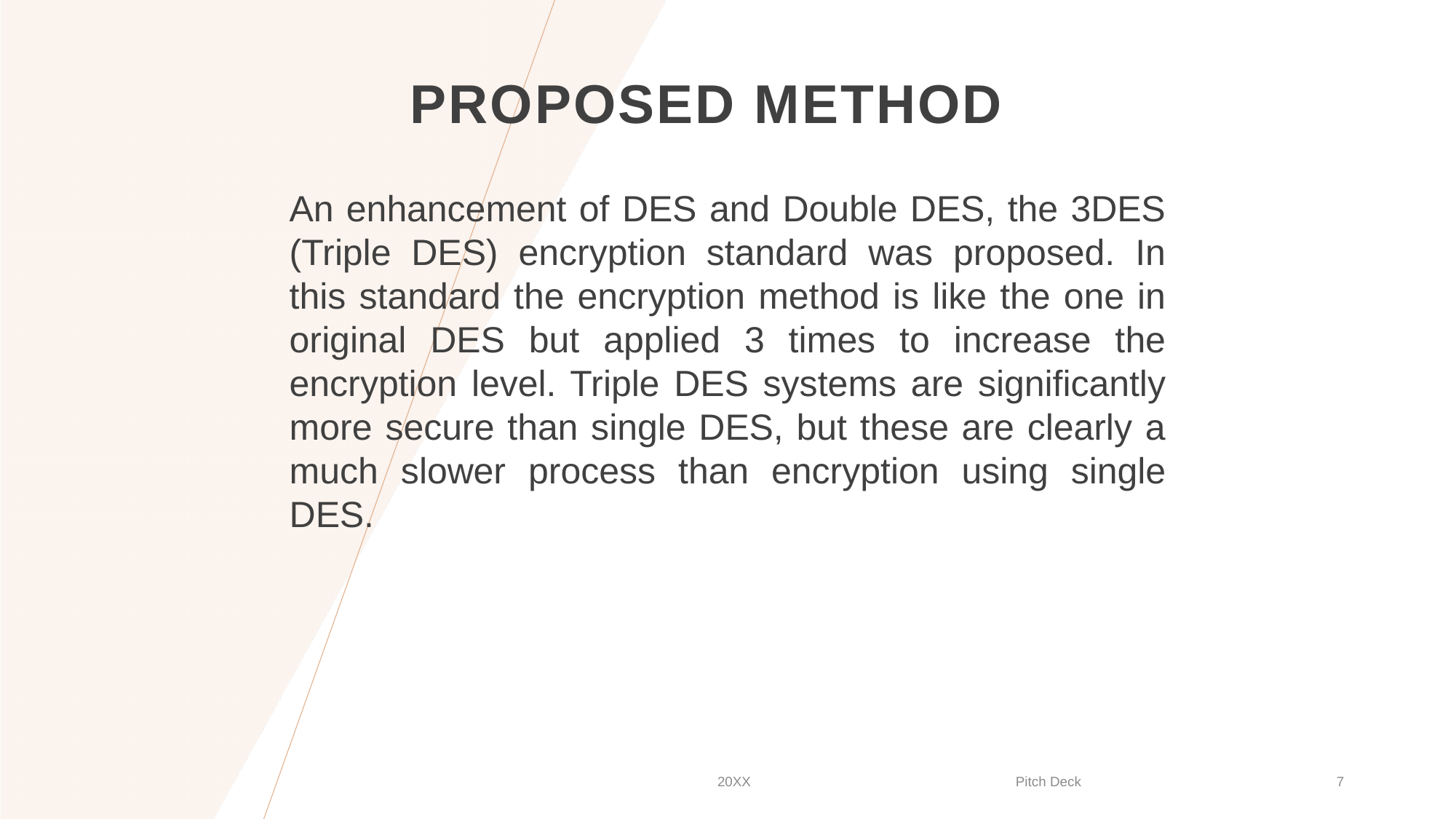

# Proposed method
An enhancement of DES and Double DES, the 3DES (Triple DES) encryption standard was proposed. In this standard the encryption method is like the one in original DES but applied 3 times to increase the encryption level. Triple DES systems are significantly more secure than single DES, but these are clearly a much slower process than encryption using single DES.

20XX
Pitch Deck
7